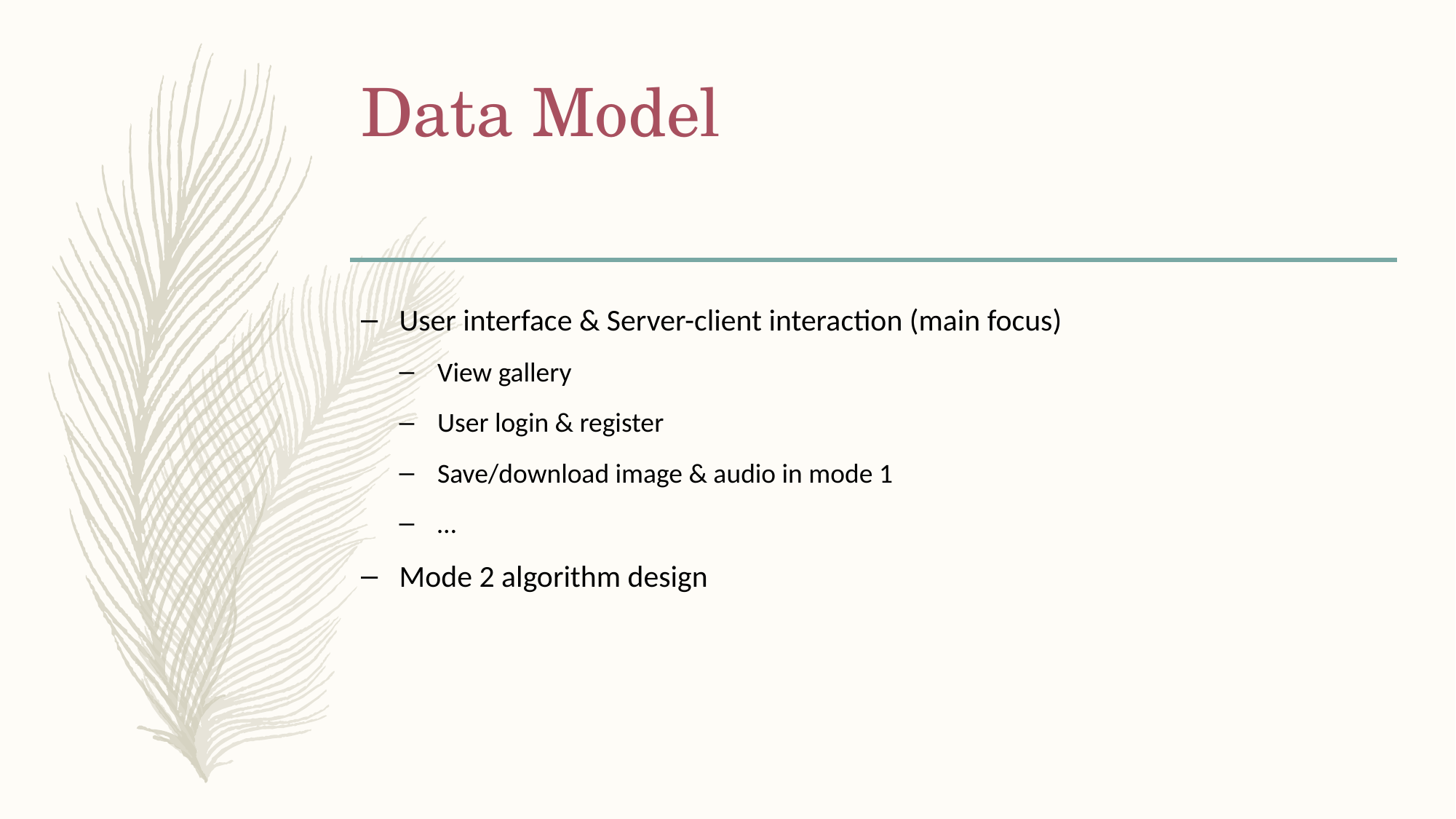

# Data Model
User interface & Server-client interaction (main focus)
View gallery
User login & register
Save/download image & audio in mode 1
…
Mode 2 algorithm design